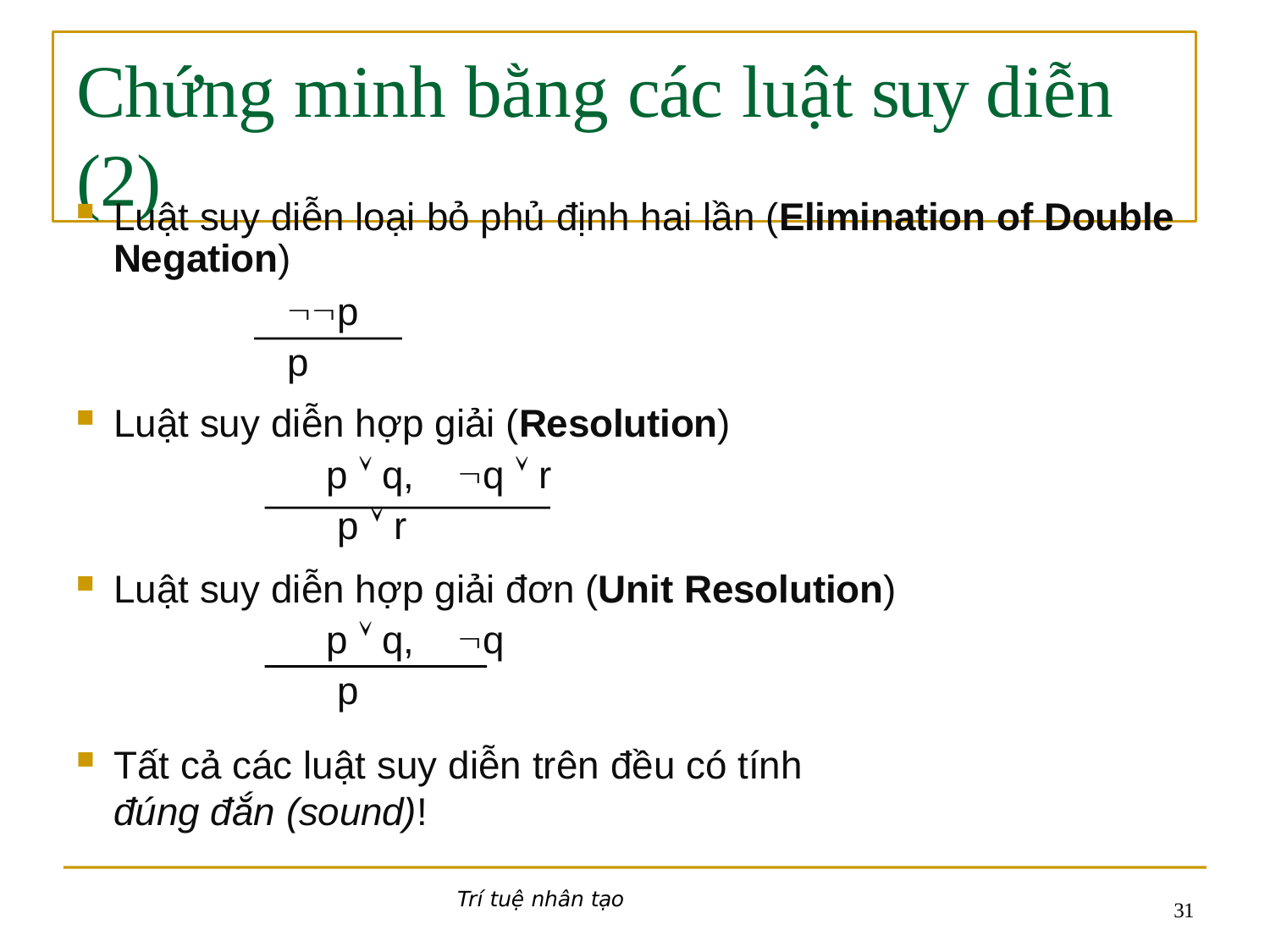

# Chứng minh bằng các luật suy diễn (2)
Luật suy diễn loại bỏ phủ định hai lần (Elimination of Double Negation)
¬¬p p
Luật suy diễn hợp giải (Resolution) 	p ∨ q,	¬q ∨ r
p ∨ r
Luật suy diễn hợp giải đơn (Unit Resolution) 	p ∨ q,	¬q
p
Tất cả các luật suy diễn trên đều có tính đúng đắn (sound)!

Trí tuệ nhân tạo
31